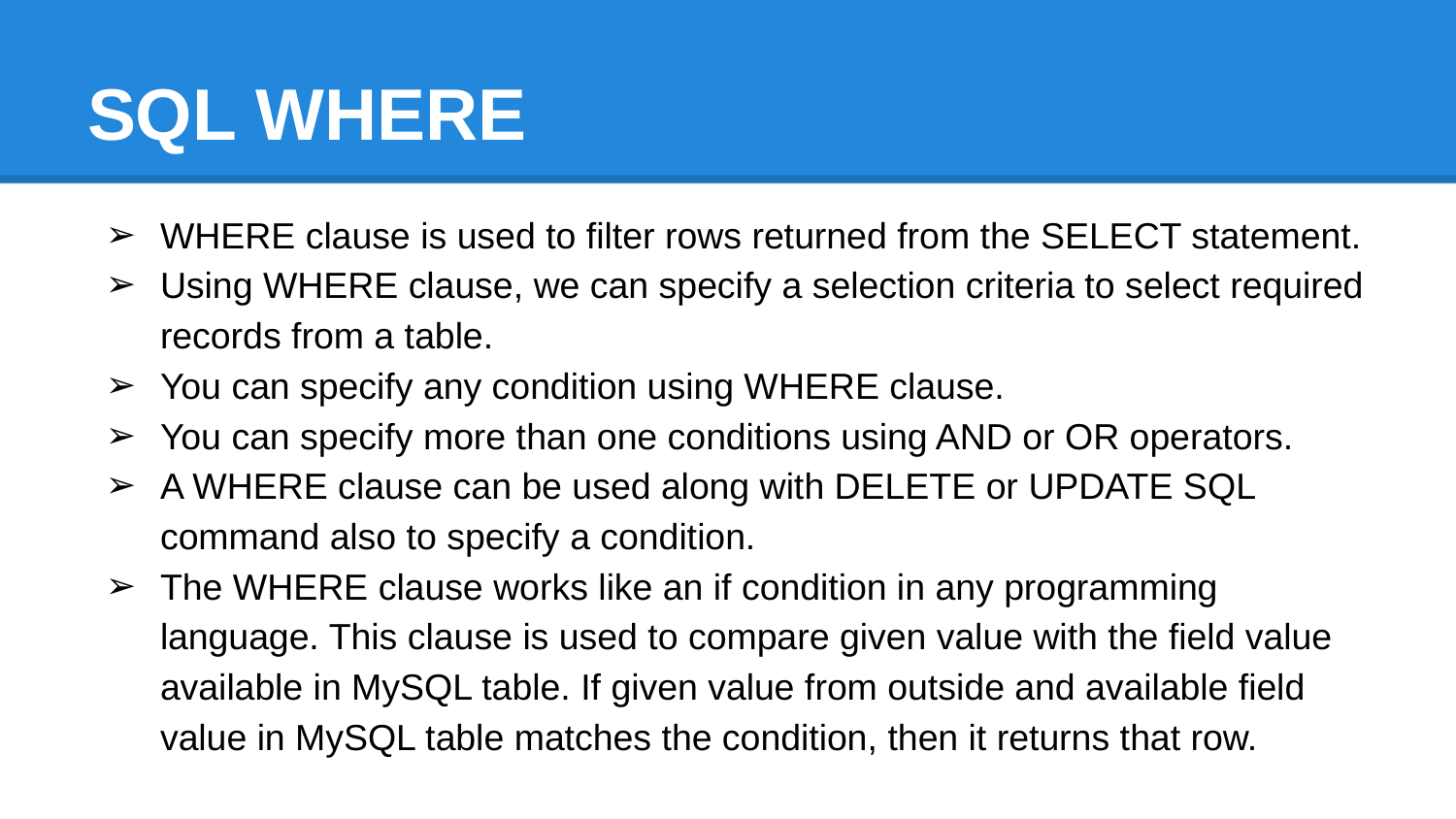

# SQL WHERE
WHERE clause is used to filter rows returned from the SELECT statement.
Using WHERE clause, we can specify a selection criteria to select required records from a table.
You can specify any condition using WHERE clause.
You can specify more than one conditions using AND or OR operators.
A WHERE clause can be used along with DELETE or UPDATE SQL command also to specify a condition.
The WHERE clause works like an if condition in any programming language. This clause is used to compare given value with the field value available in MySQL table. If given value from outside and available field value in MySQL table matches the condition, then it returns that row.